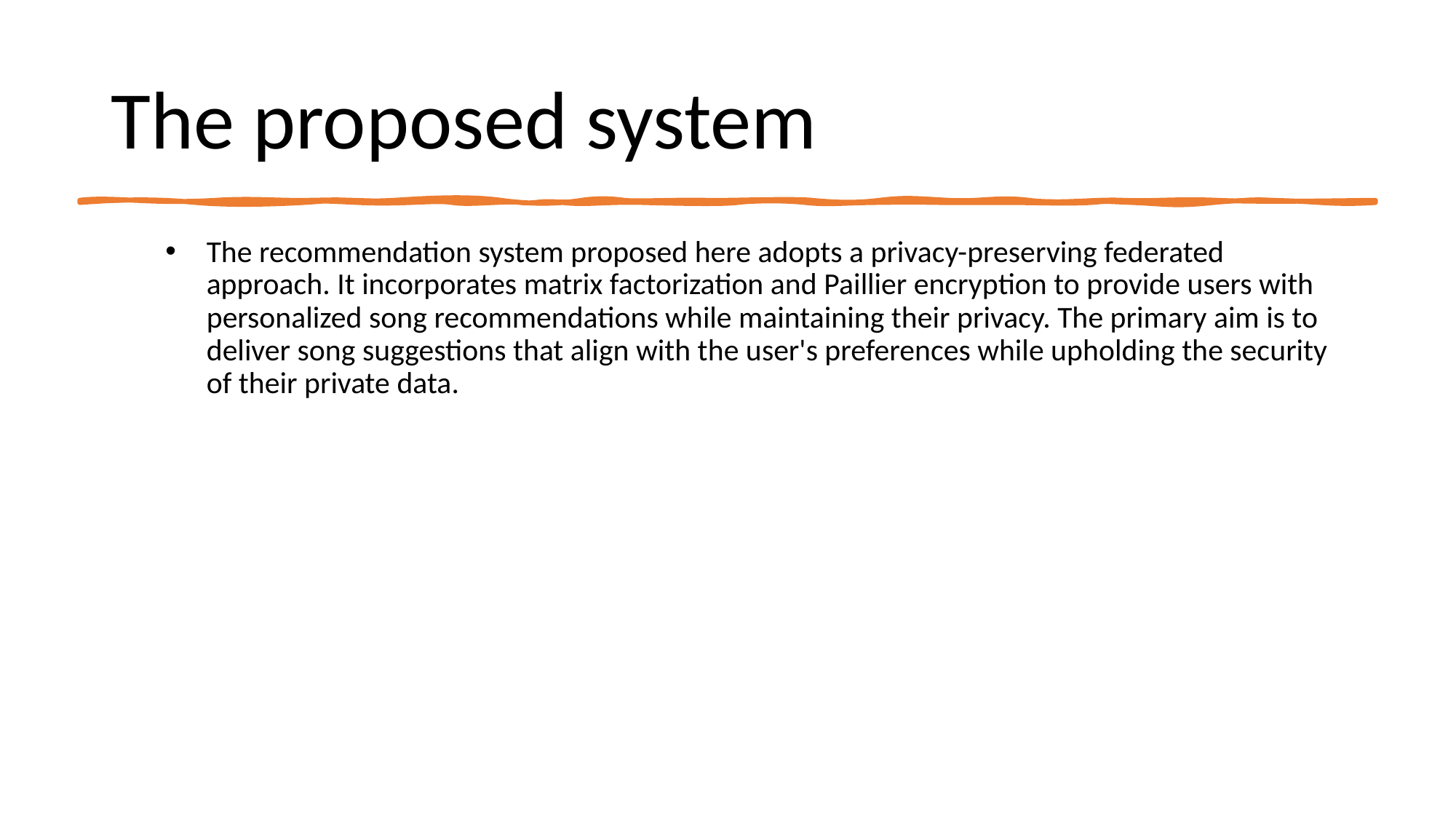

# The proposed system

The recommendation system proposed here adopts a privacy-preserving federated approach. It incorporates matrix factorization and Paillier encryption to provide users with personalized song recommendations while maintaining their privacy. The primary aim is to deliver song suggestions that align with the user's preferences while upholding the security of their private data.